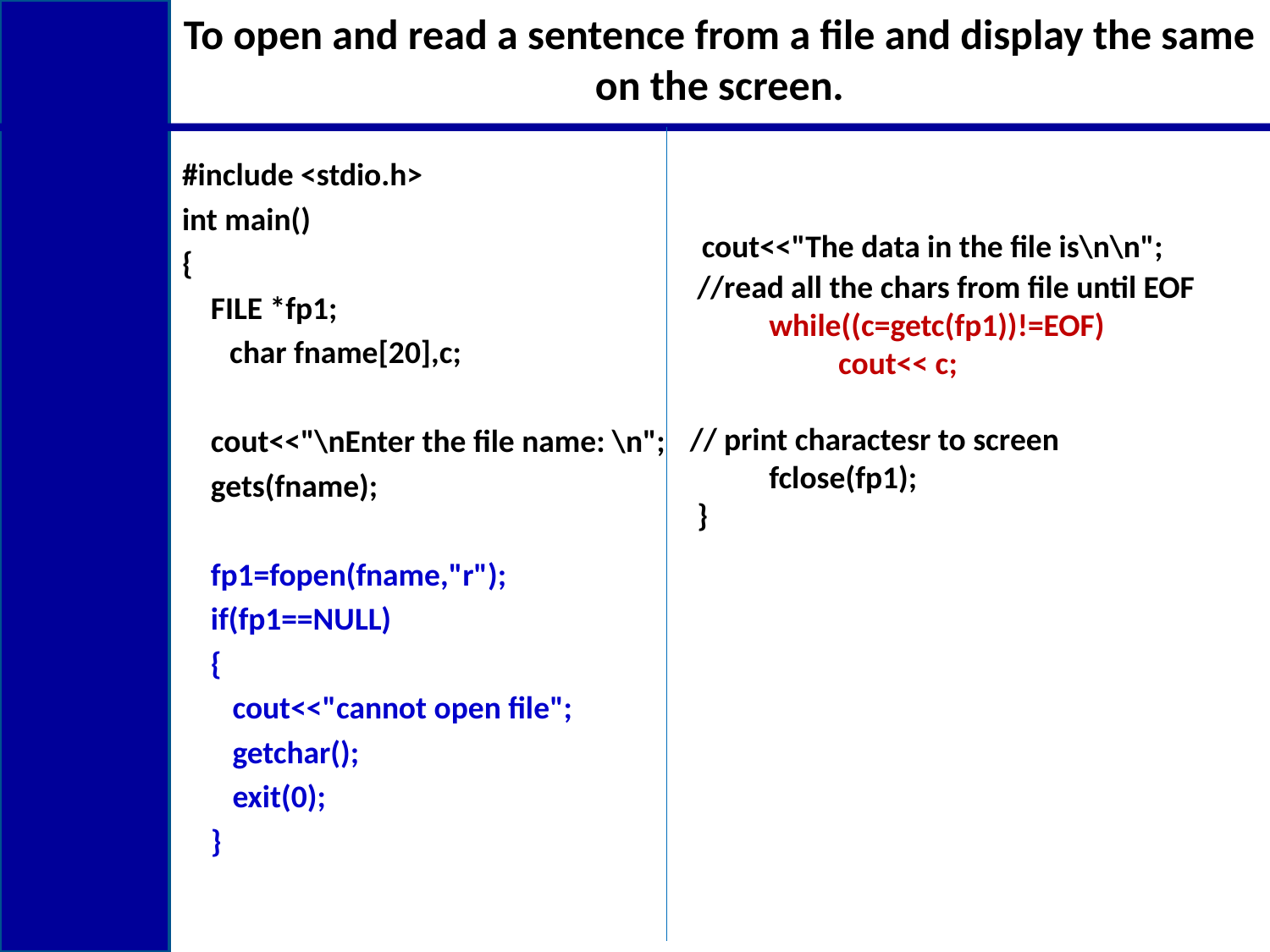

# To open and read a sentence from a file and display the same on the screen.
#include <stdio.h>
int main()
{
    FILE *fp1;
	char fname[20],c;

    cout<<"\nEnter the file name: \n";
    gets(fname);

    fp1=fopen(fname,"r");
    if(fp1==NULL)
    {
       cout<<"cannot open file";
       getchar();
       exit(0);
    }

 cout<<"The data in the file is\n\n";
 //read all the chars from file until EOF
           while((c=getc(fp1))!=EOF) 		   cout<< c;
// print charactesr to screen
           fclose(fp1);
 }